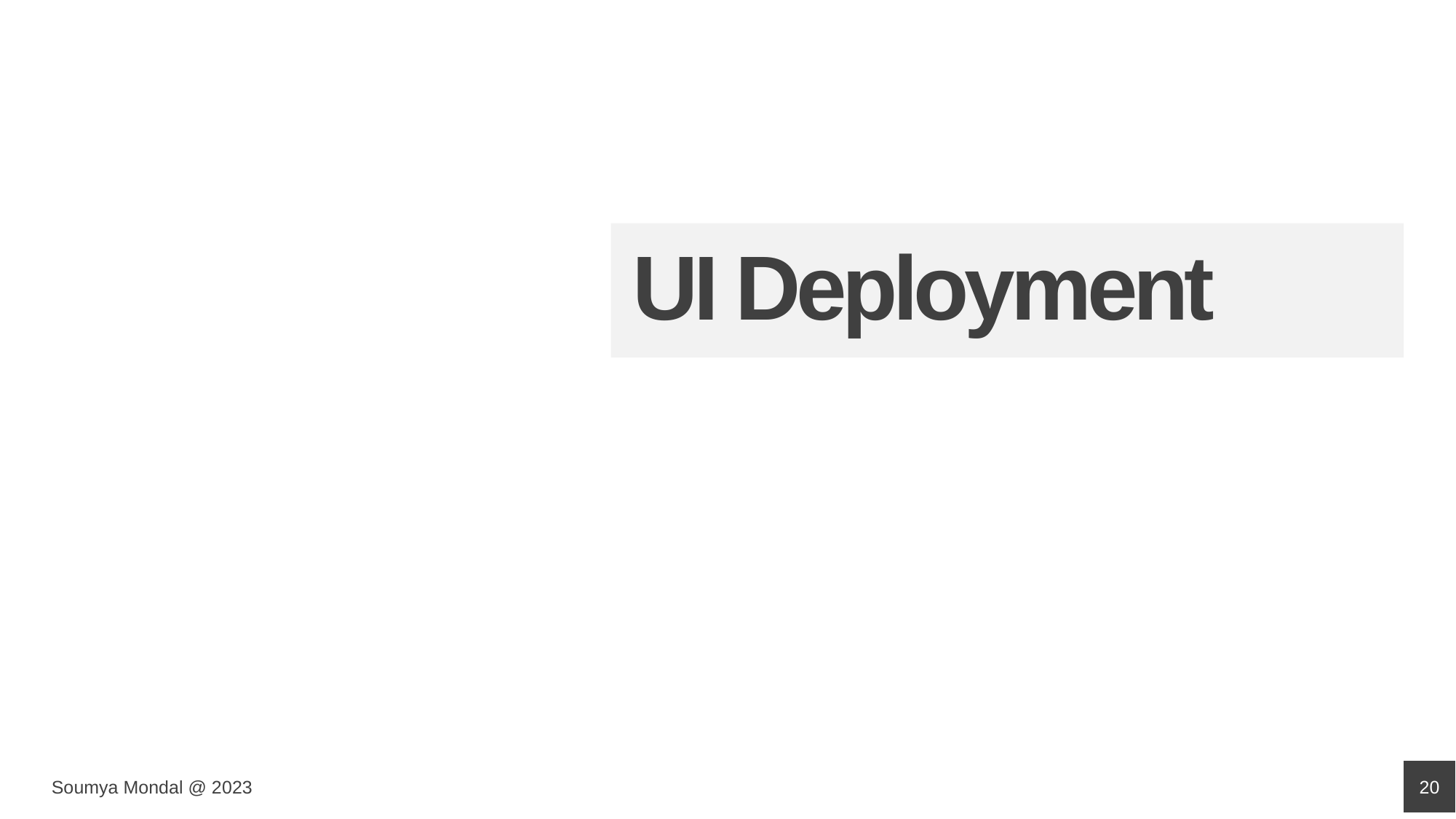

# UI Deployment

20
Soumya Mondal @ 2023